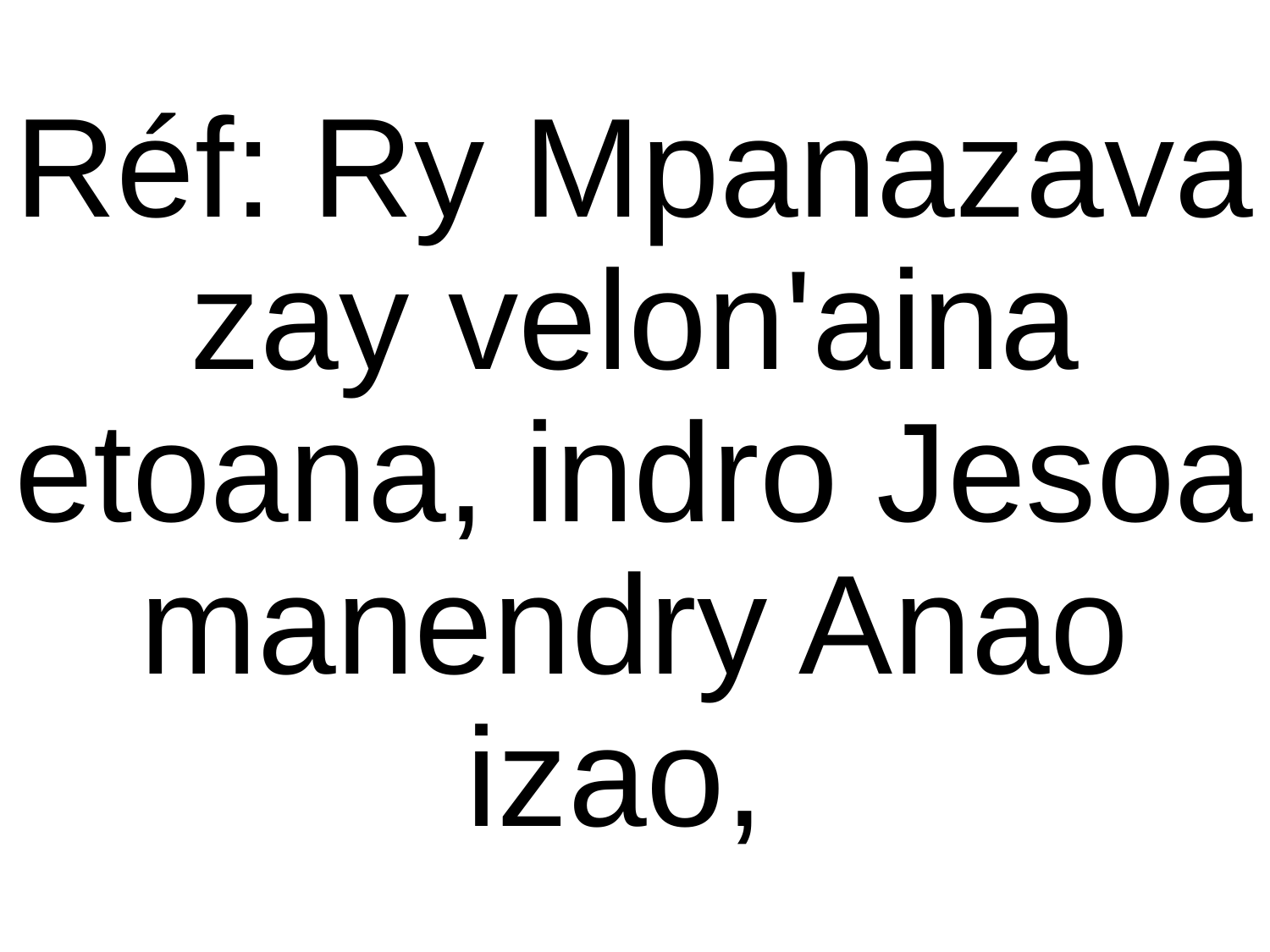

# Réf: Ry Mpanazava zay velon'aina etoana, indro Jesoa manendry Anao izao,